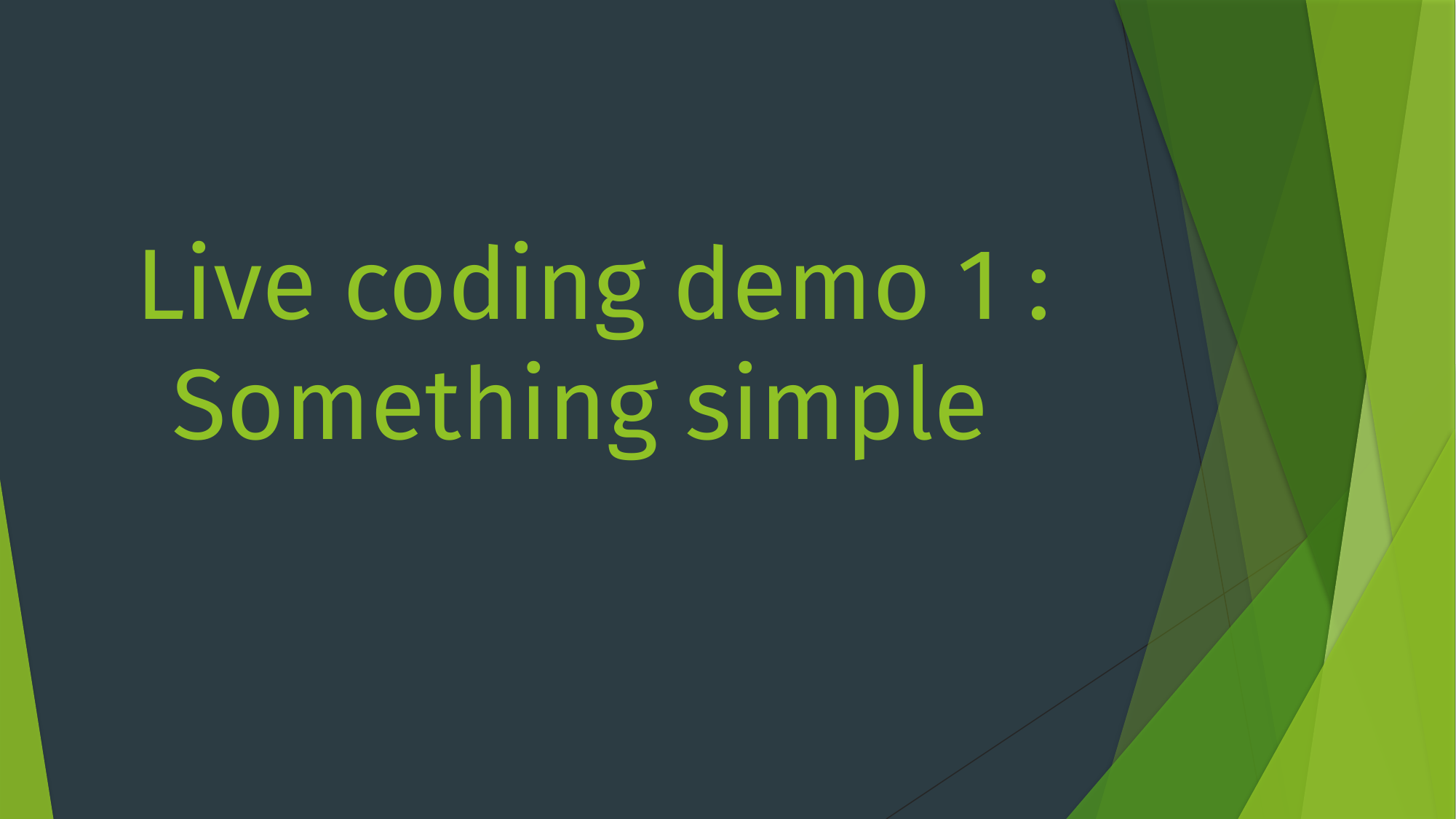

# Live coding demo 1 : Something simple